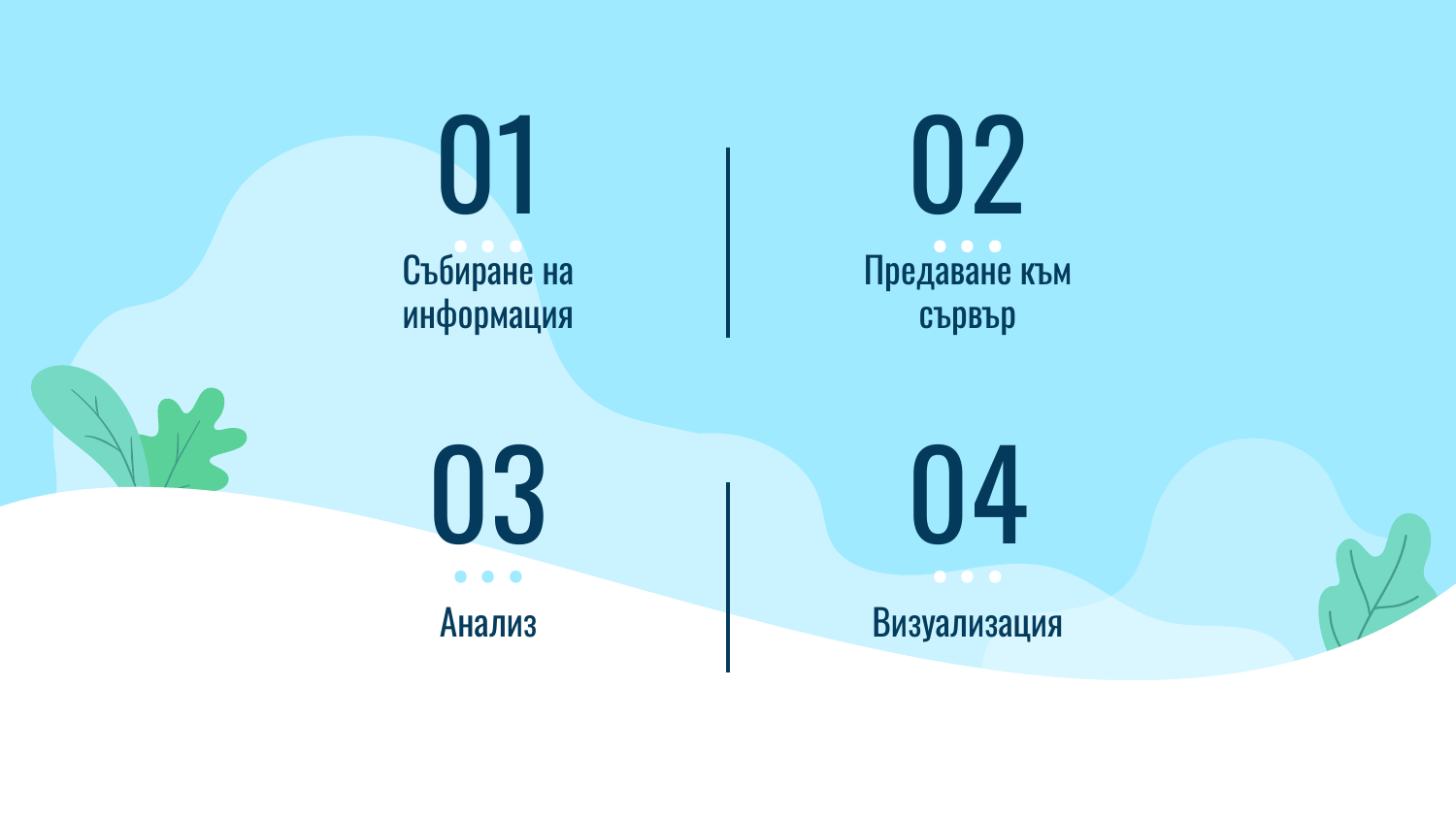

01
02

# Събиране на информация
Предаване към сървър
03
04

Анализ
Визуализация